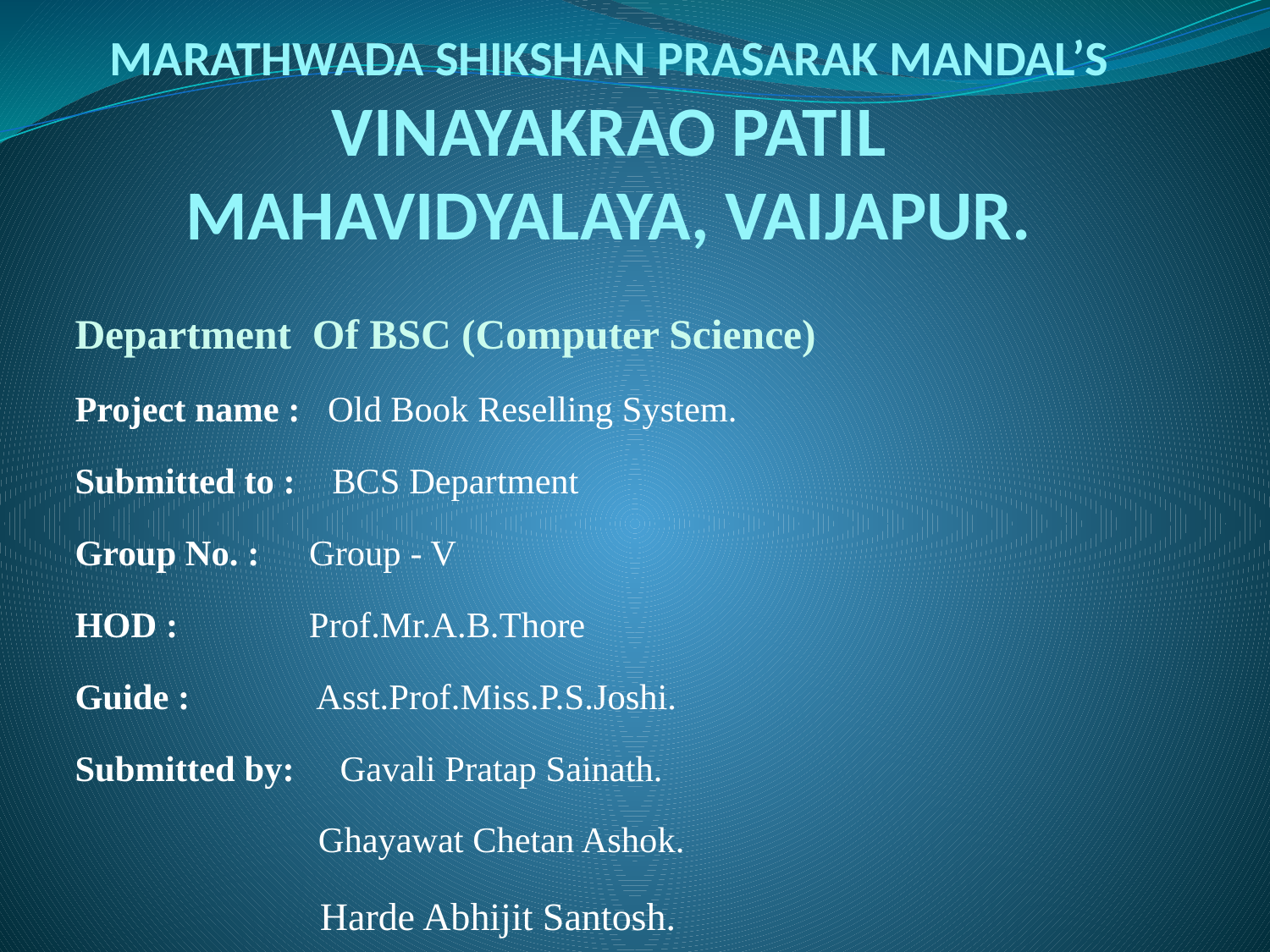

# MARATHWADA SHIKSHAN PRASARAK MANDAL’S VINAYAKRAO PATIL MAHAVIDYALAYA, VAIJAPUR.
Department  Of BSC (Computer Science)
Project name :   Old Book Reselling System.
Submitted to :    BCS Department
Group No. :  	  Group - V
HOD :      	  Prof.Mr.A.B.Thore
Guide :    	   Asst.Prof.Miss.P.S.Joshi.
Submitted by:     Gavali Pratap Sainath.
		   Ghayawat Chetan Ashok.
		   Harde Abhijit Santosh.